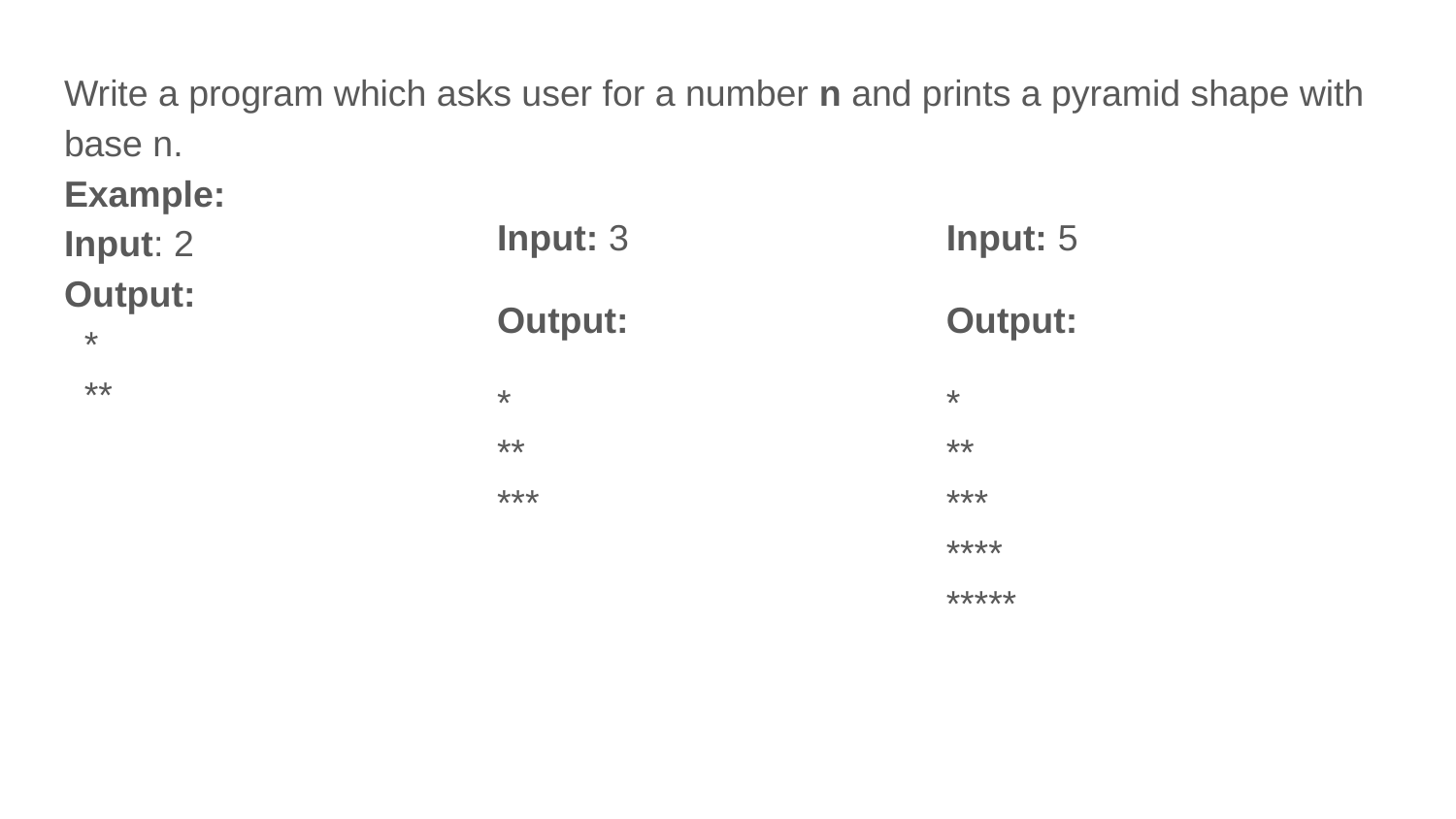

Write a program which asks user for a number n and prints a pyramid shape with base n.
Example:
Input: 2
Output:
  *
  **

Input: 3
Output:
*
**
***

Input: 5
Output:
*
**
***
****
*****